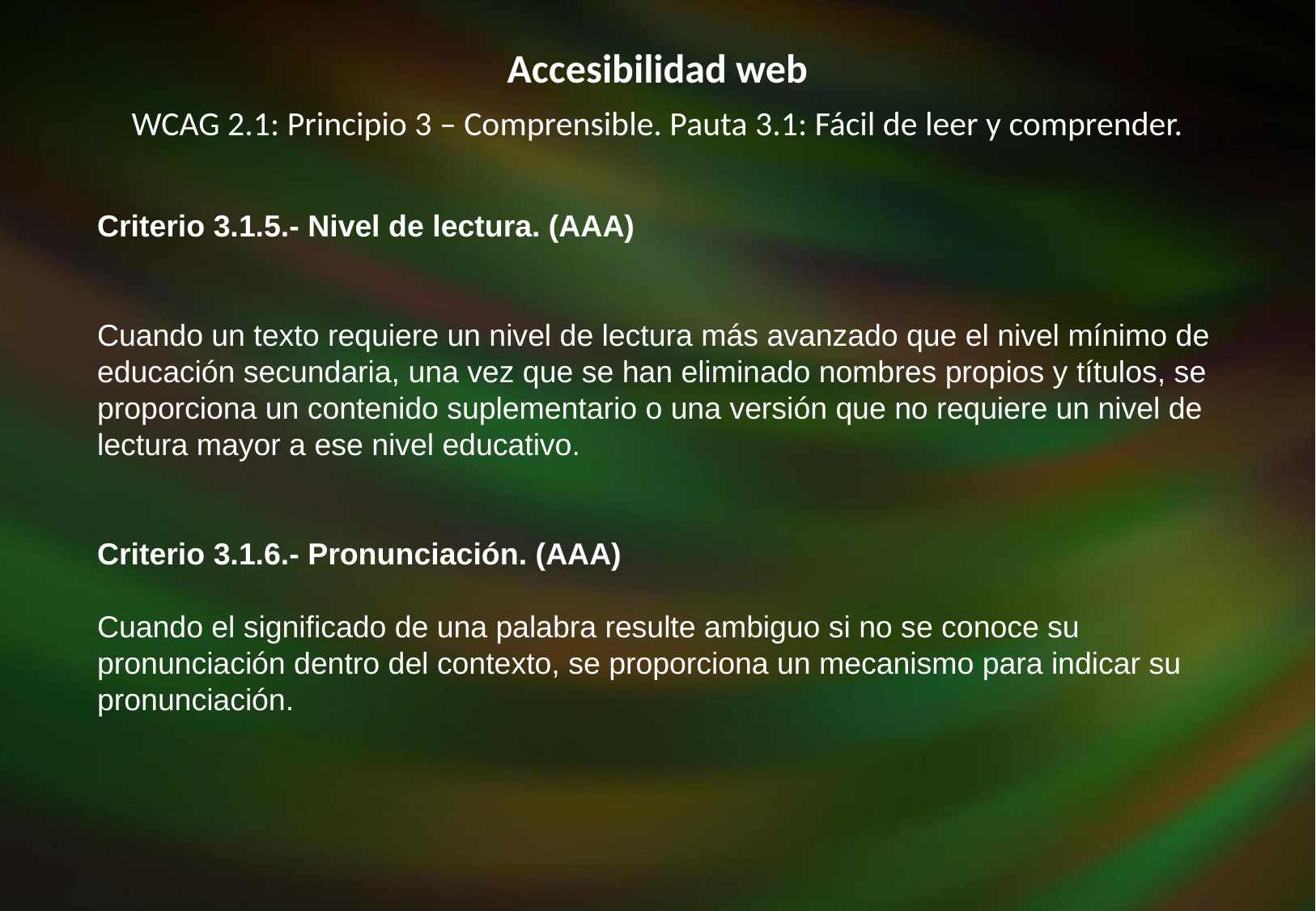

Accesibilidad web
WCAG 2.1: Principio 3 – Comprensible. Pauta 3.1: Fácil de leer y comprender.
Criterio 3.1.5.- Nivel de lectura. (AAA)

Cuando un texto requiere un nivel de lectura más avanzado que el nivel mínimo de
educación secundaria, una vez que se han eliminado nombres propios y títulos, se
proporciona un contenido suplementario o una versión que no requiere un nivel de lectura mayor a ese nivel educativo.

Criterio 3.1.6.- Pronunciación. (AAA)

Cuando el significado de una palabra resulte ambiguo si no se conoce su pronunciación dentro del contexto, se proporciona un mecanismo para indicar su pronunciación.